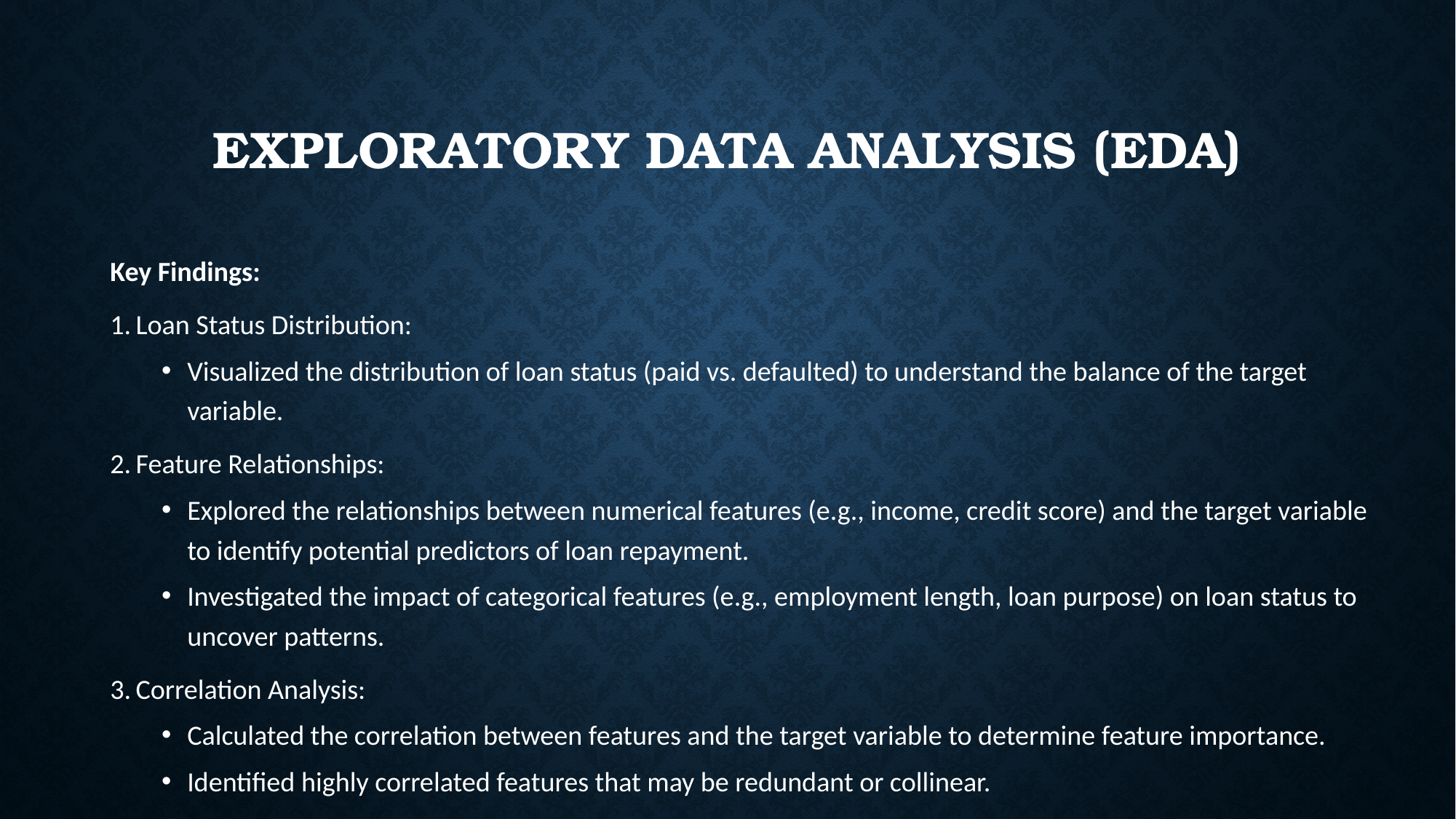

# Exploratory Data Analysis (EDA)
Key Findings:
Loan Status Distribution:
Visualized the distribution of loan status (paid vs. defaulted) to understand the balance of the target variable.
Feature Relationships:
Explored the relationships between numerical features (e.g., income, credit score) and the target variable to identify potential predictors of loan repayment.
Investigated the impact of categorical features (e.g., employment length, loan purpose) on loan status to uncover patterns.
Correlation Analysis:
Calculated the correlation between features and the target variable to determine feature importance.
Identified highly correlated features that may be redundant or collinear.